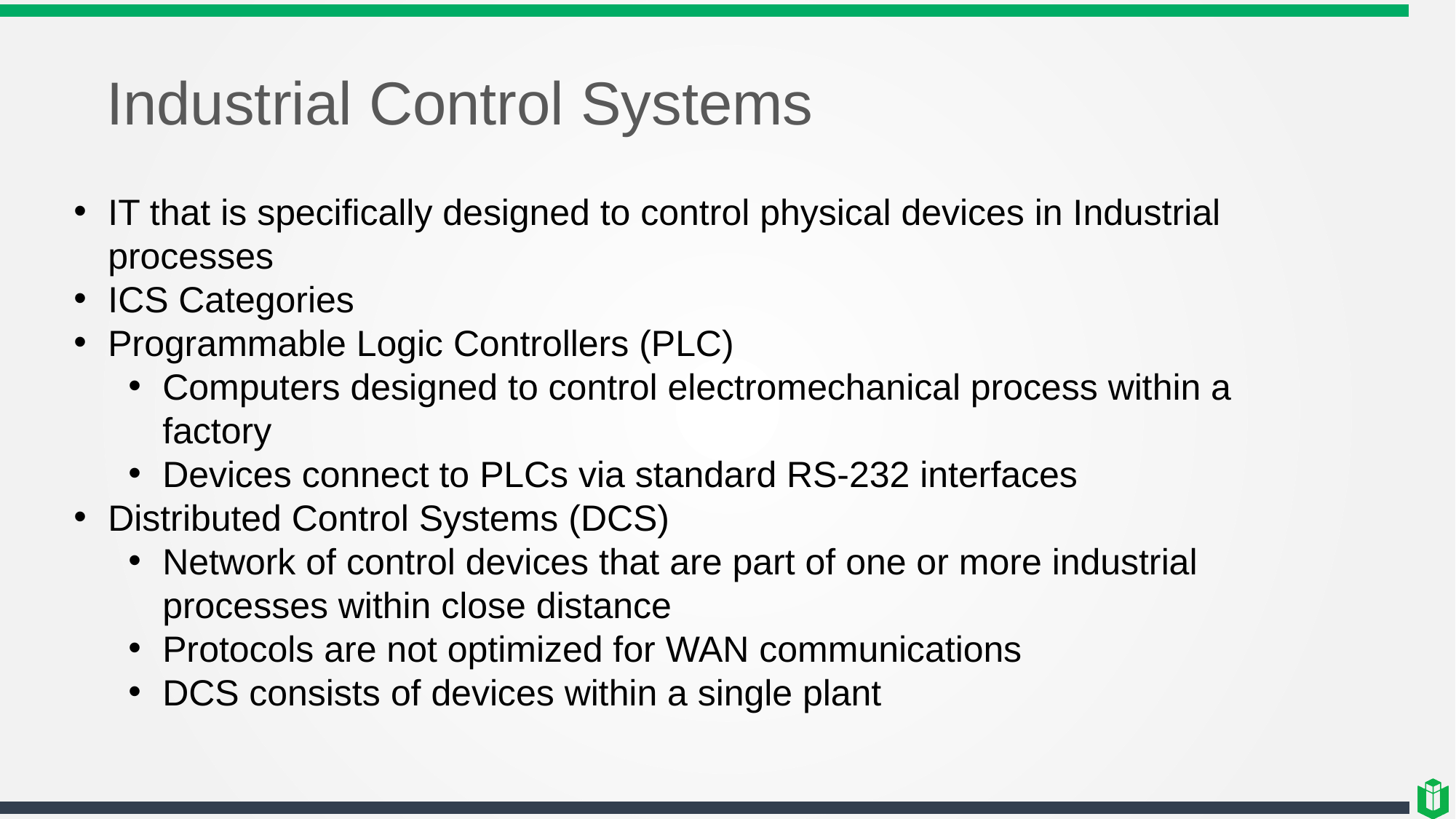

# Industrial Control Systems
IT that is specifically designed to control physical devices in Industrial processes
ICS Categories
Programmable Logic Controllers (PLC)
Computers designed to control electromechanical process within a factory
Devices connect to PLCs via standard RS-232 interfaces
Distributed Control Systems (DCS)
Network of control devices that are part of one or more industrial processes within close distance
Protocols are not optimized for WAN communications
DCS consists of devices within a single plant